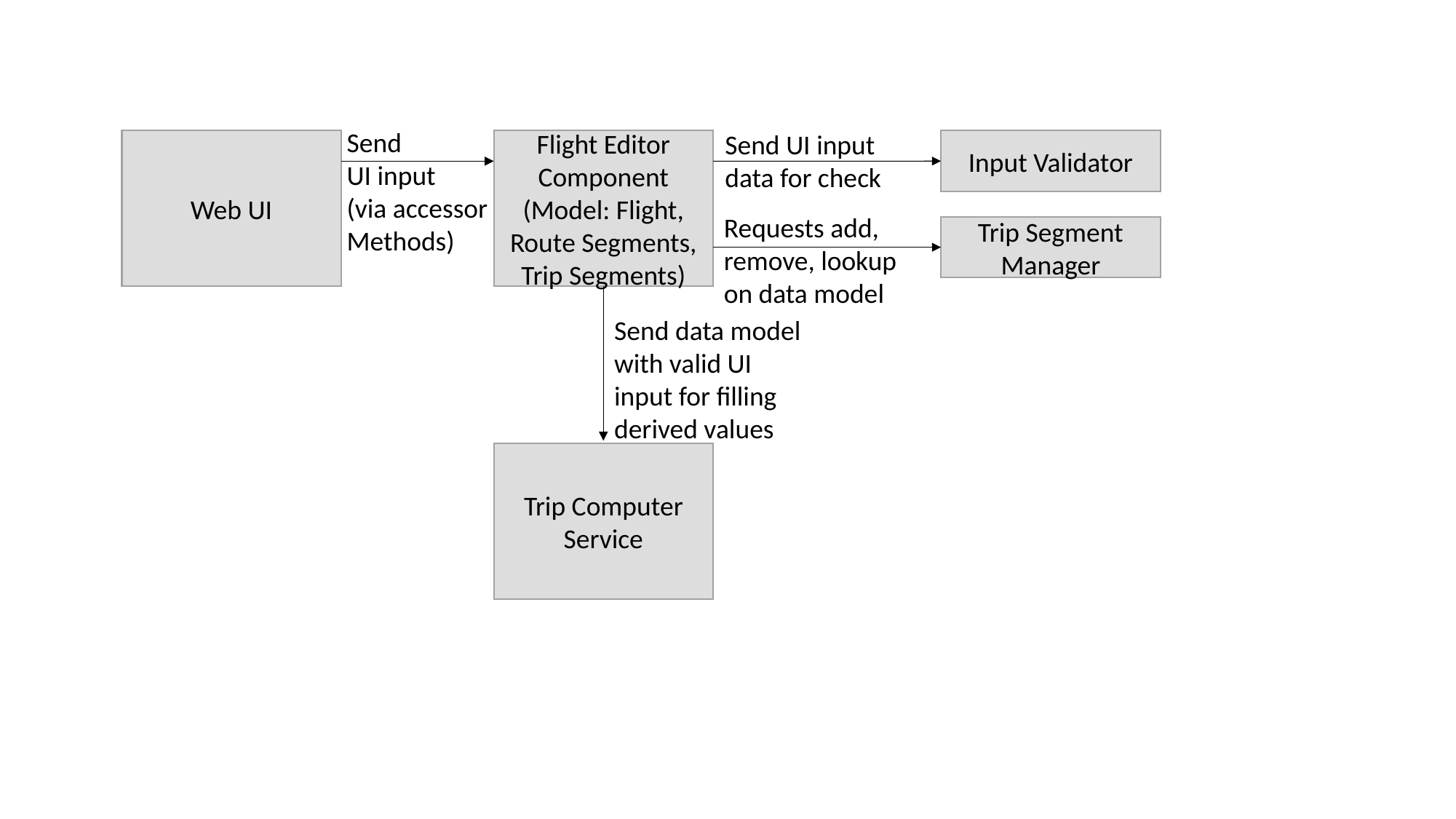

Send
UI input
(via accessor
Methods)
Send UI input
data for check
Web UI
Flight Editor Component (Model: Flight, Route Segments, Trip Segments)
Input Validator
Requests add, remove, lookup on data model
Trip Segment Manager
Send data model with valid UI input for filling derived values
Trip Computer Service